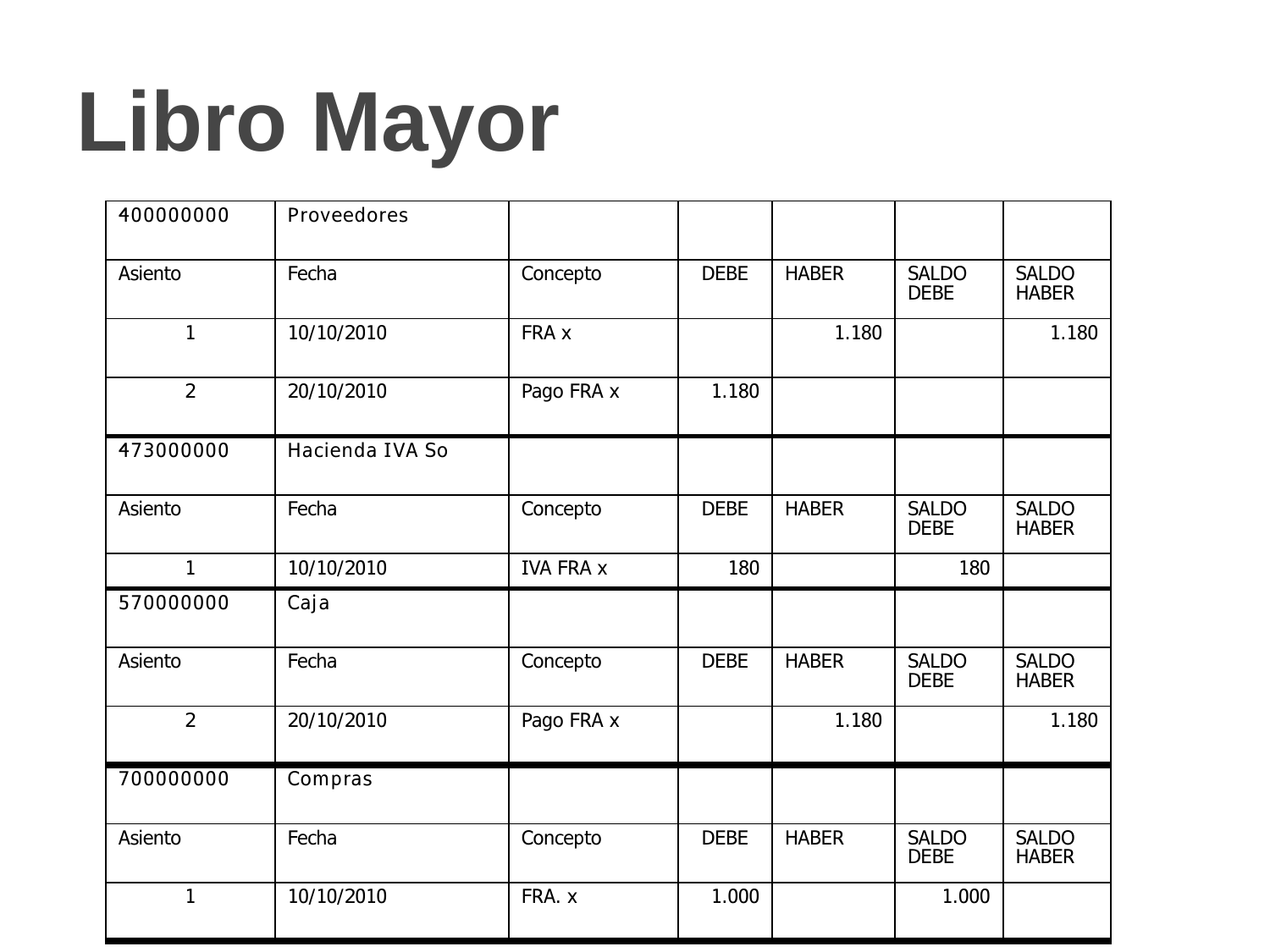

# Libro Mayor
| 400000000 | Proveedores |  |  |  |  |  |
| --- | --- | --- | --- | --- | --- | --- |
| Asiento | Fecha | Concepto | DEBE | HABER | SALDO DEBE | SALDO HABER |
| 1 | 10/10/2010 | FRA x |  | 1.180 |  | 1.180 |
| 2 | 20/10/2010 | Pago FRA x | 1.180 |  |  |  |
| 473000000 | Hacienda IVA So |  |  |  |  |  |
| Asiento | Fecha | Concepto | DEBE | HABER | SALDO DEBE | SALDO HABER |
| 1 | 10/10/2010 | IVA FRA x | 180 |  | 180 |  |
| 570000000 | Caja |  |  |  |  |  |
| Asiento | Fecha | Concepto | DEBE | HABER | SALDO DEBE | SALDO HABER |
| 2 | 20/10/2010 | Pago FRA x |  | 1.180 |  | 1.180 |
| 700000000 | Compras |  |  |  |  |  |
| Asiento | Fecha | Concepto | DEBE | HABER | SALDO DEBE | SALDO HABER |
| 1 | 10/10/2010 | FRA. x | 1.000 |  | 1.000 |  |